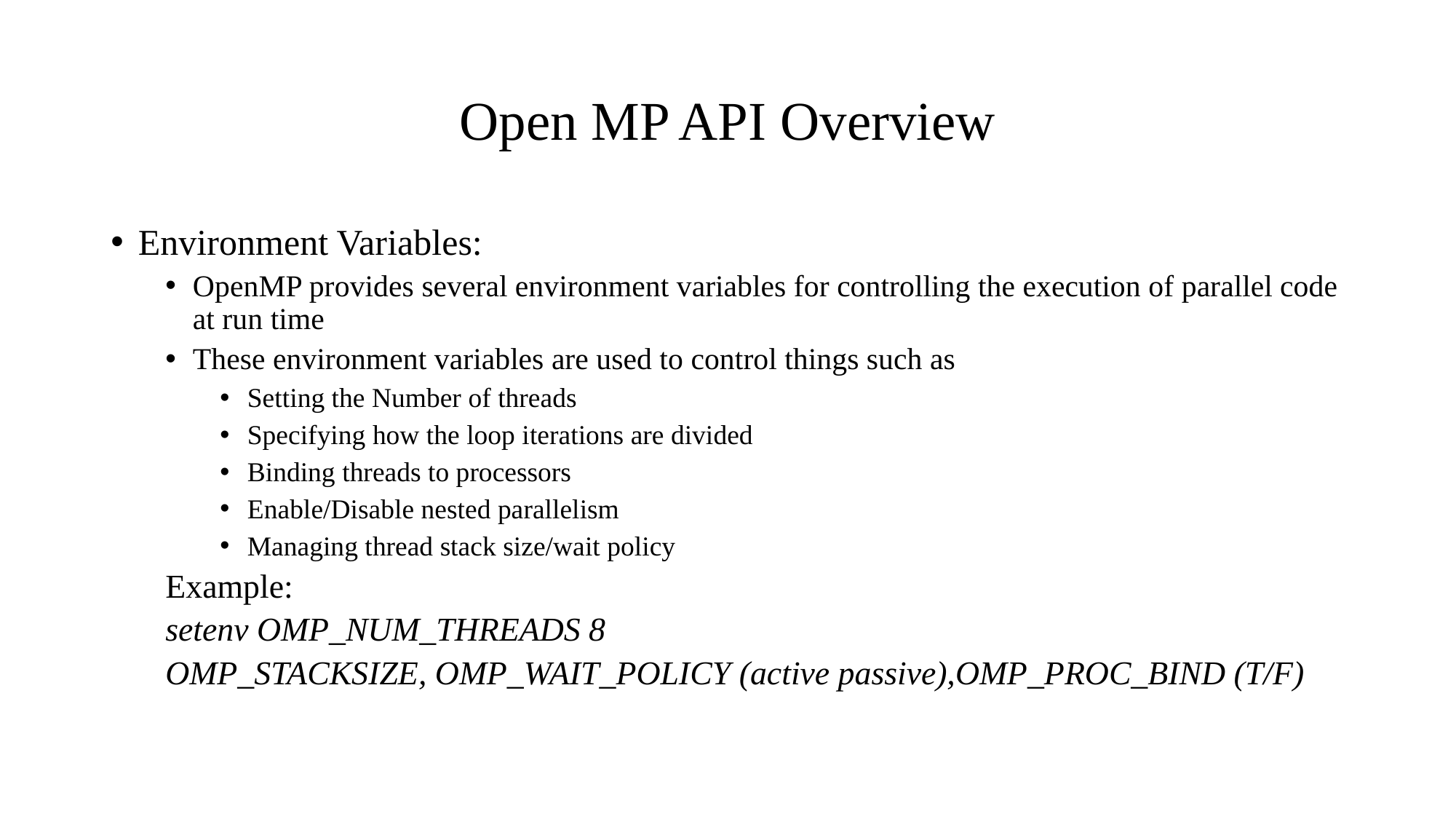

# Open MP API Overview
Environment Variables:
OpenMP provides several environment variables for controlling the execution of parallel code at run time
These environment variables are used to control things such as
Setting the Number of threads
Specifying how the loop iterations are divided
Binding threads to processors
Enable/Disable nested parallelism
Managing thread stack size/wait policy
Example:
setenv OMP_NUM_THREADS 8
OMP_STACKSIZE, OMP_WAIT_POLICY (active passive),OMP_PROC_BIND (T/F)